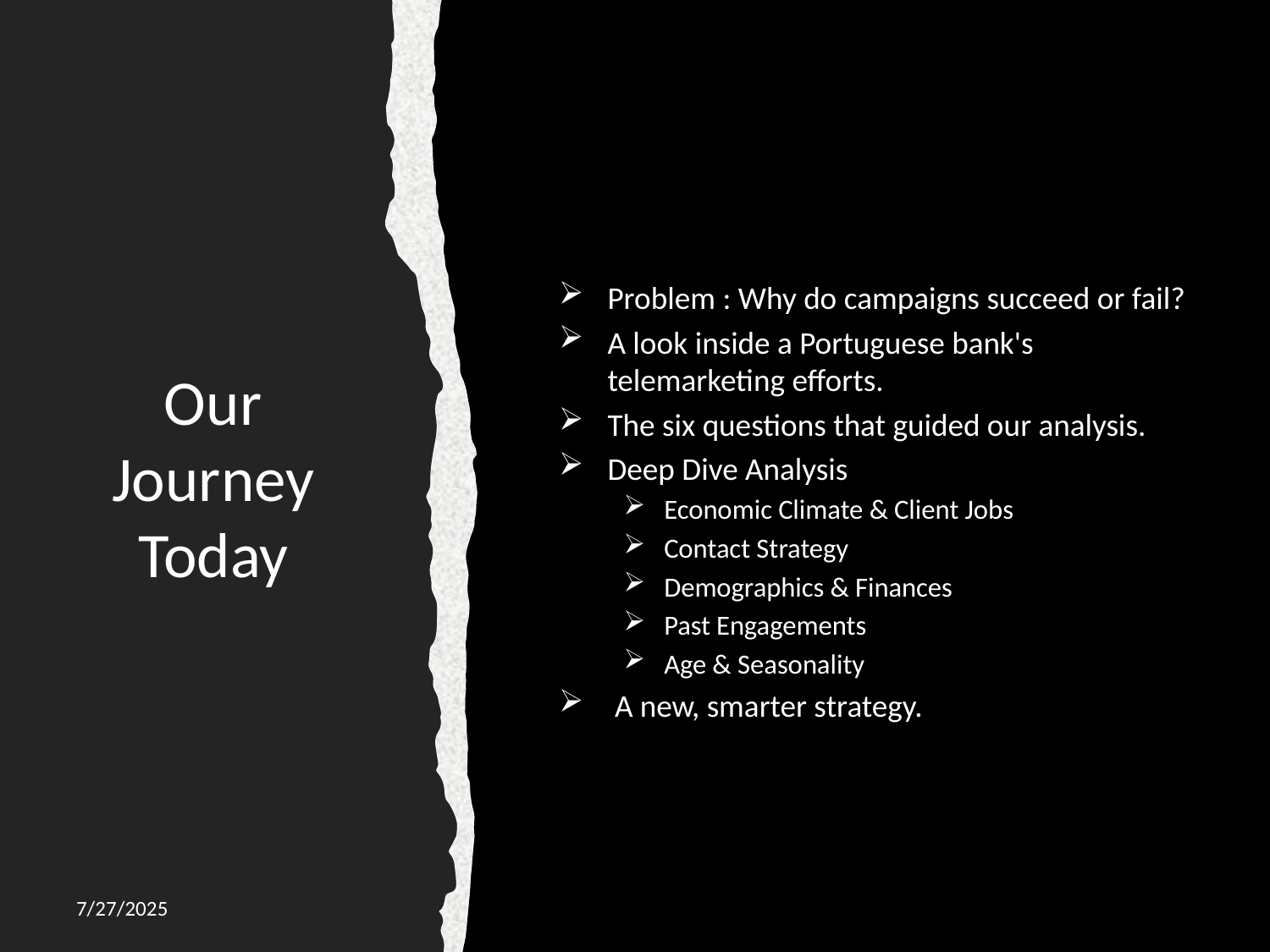

Problem : Why do campaigns succeed or fail?
A look inside a Portuguese bank's telemarketing efforts.
The six questions that guided our analysis.
Deep Dive Analysis
Economic Climate & Client Jobs
Contact Strategy
Demographics & Finances
Past Engagements
Age & Seasonality
 A new, smarter strategy.

# Our Journey Today
7/27/2025
2